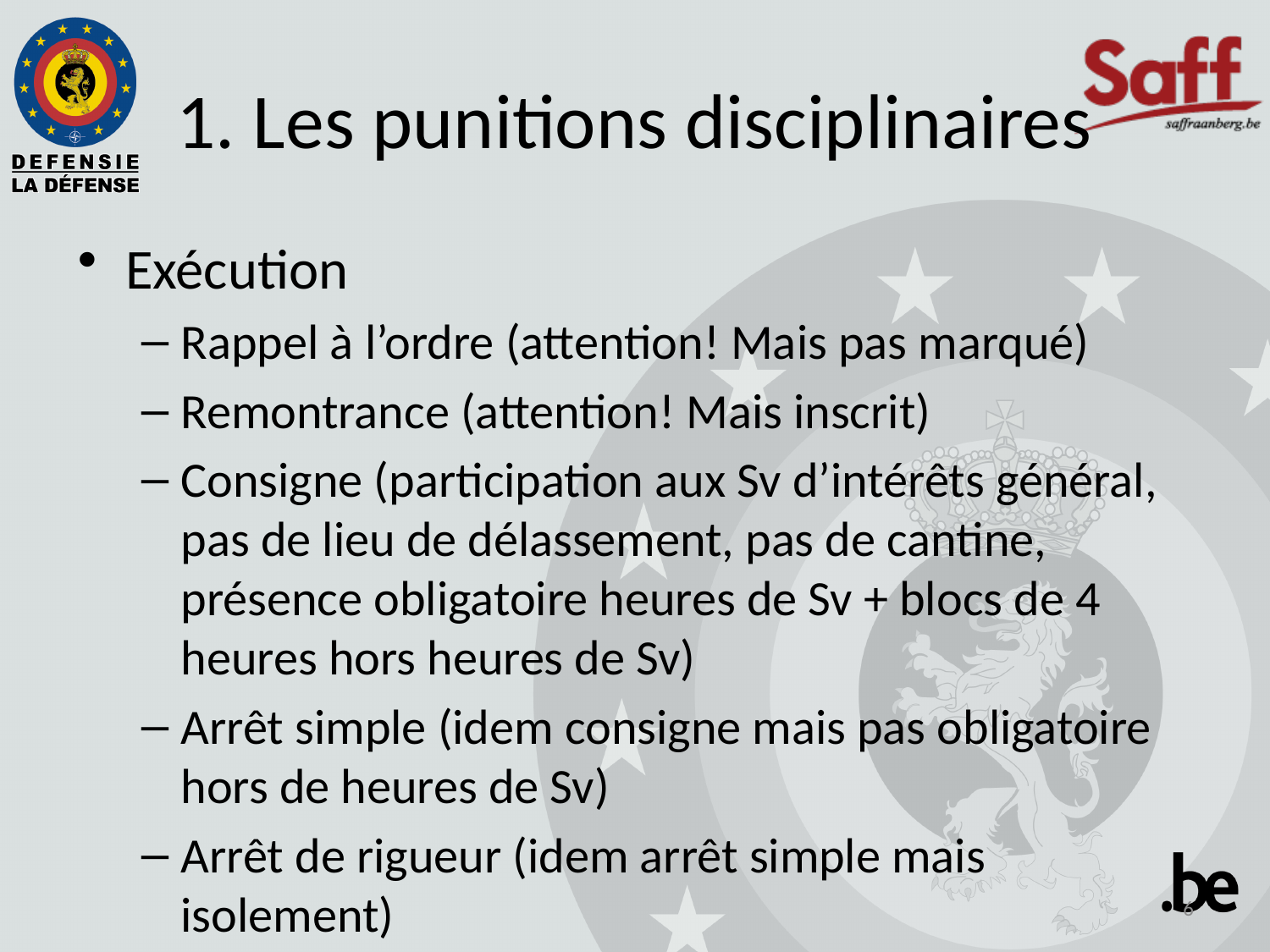

# 1. Les punitions disciplinaires
Exécution
Rappel à l’ordre (attention! Mais pas marqué)
Remontrance (attention! Mais inscrit)
Consigne (participation aux Sv d’intérêts général, pas de lieu de délassement, pas de cantine, présence obligatoire heures de Sv + blocs de 4 heures hors heures de Sv)
Arrêt simple (idem consigne mais pas obligatoire hors de heures de Sv)
Arrêt de rigueur (idem arrêt simple mais isolement)
6